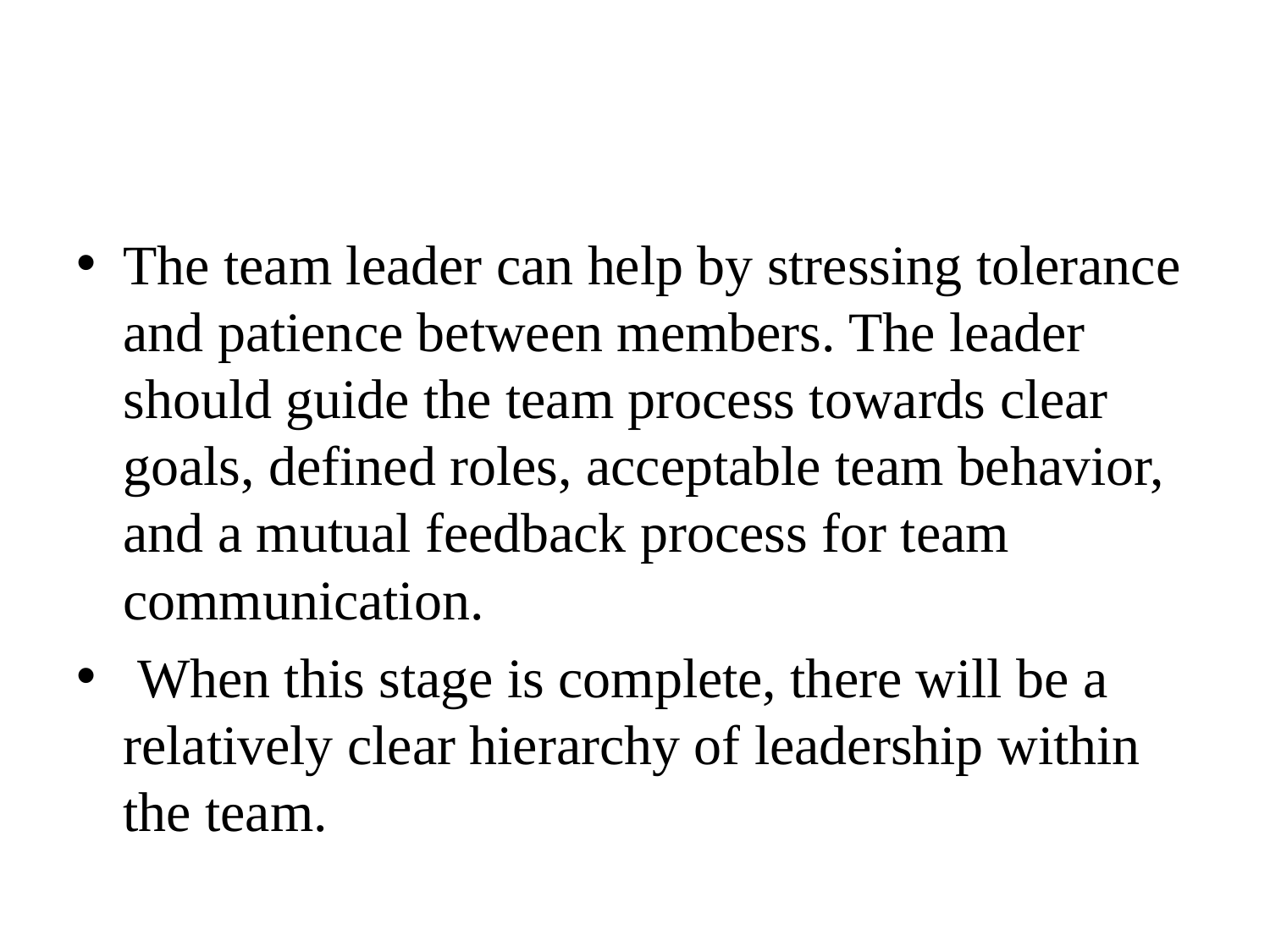

#
The team leader can help by stressing tolerance and patience between members. The leader should guide the team process towards clear goals, defined roles, acceptable team behavior, and a mutual feedback process for team communication.
 When this stage is complete, there will be a relatively clear hierarchy of leadership within the team.